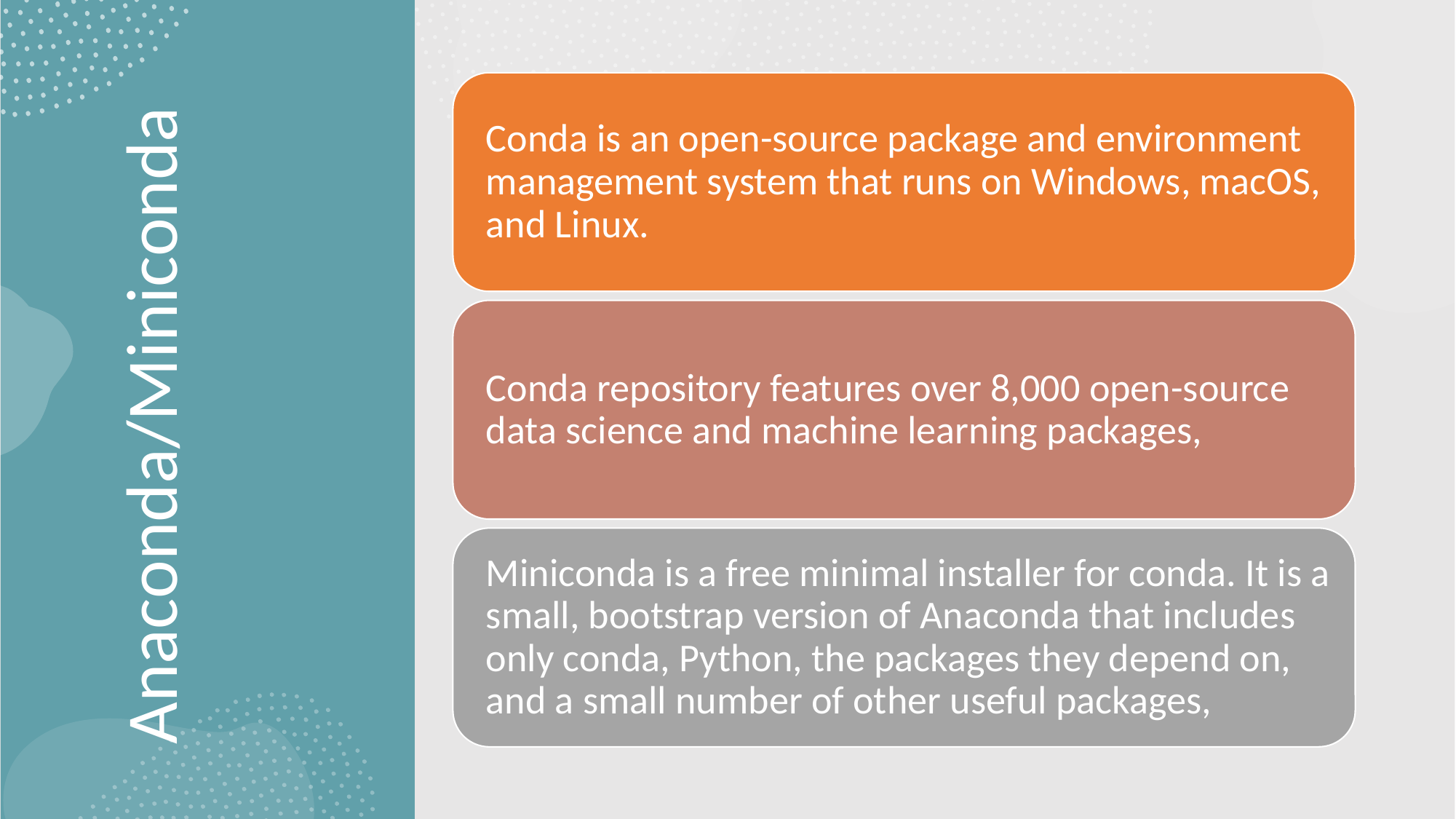

Conda is an open-source package and environment management system that runs on Windows, macOS, and Linux.
Conda repository features over 8,000 open-source data science and machine learning packages,
Miniconda is a free minimal installer for conda. It is a small, bootstrap version of Anaconda that includes only conda, Python, the packages they depend on, and a small number of other useful packages,
# Anaconda/Miniconda